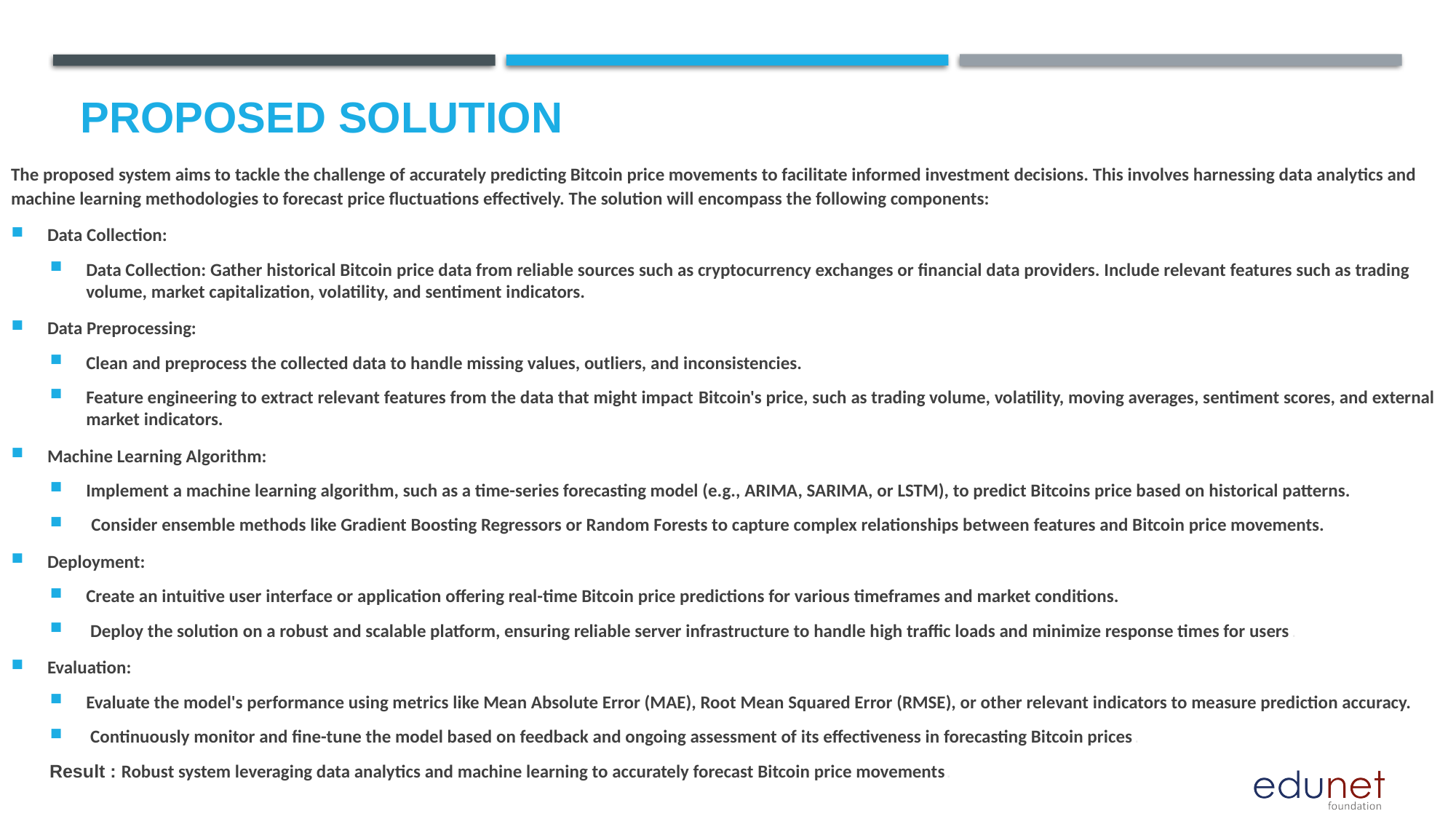

# Proposed Solution

The proposed system aims to tackle the challenge of accurately predicting Bitcoin price movements to facilitate informed investment decisions. This involves harnessing data analytics and machine learning methodologies to forecast price fluctuations effectively. The solution will encompass the following components:
Data Collection:
Data Collection: Gather historical Bitcoin price data from reliable sources such as cryptocurrency exchanges or financial data providers. Include relevant features such as trading volume, market capitalization, volatility, and sentiment indicators.
Data Preprocessing:
Clean and preprocess the collected data to handle missing values, outliers, and inconsistencies.
Feature engineering to extract relevant features from the data that might impact Bitcoin's price, such as trading volume, volatility, moving averages, sentiment scores, and external market indicators.
Machine Learning Algorithm:
Implement a machine learning algorithm, such as a time-series forecasting model (e.g., ARIMA, SARIMA, or LSTM), to predict Bitcoins price based on historical patterns.
 Consider ensemble methods like Gradient Boosting Regressors or Random Forests to capture complex relationships between features and Bitcoin price movements.
Deployment:
Create an intuitive user interface or application offering real-time Bitcoin price predictions for various timeframes and market conditions.
 Deploy the solution on a robust and scalable platform, ensuring reliable server infrastructure to handle high traffic loads and minimize response times for users.
Evaluation:
Evaluate the model's performance using metrics like Mean Absolute Error (MAE), Root Mean Squared Error (RMSE), or other relevant indicators to measure prediction accuracy.
 Continuously monitor and fine-tune the model based on feedback and ongoing assessment of its effectiveness in forecasting Bitcoin prices.
Result : Robust system leveraging data analytics and machine learning to accurately forecast Bitcoin price movements.